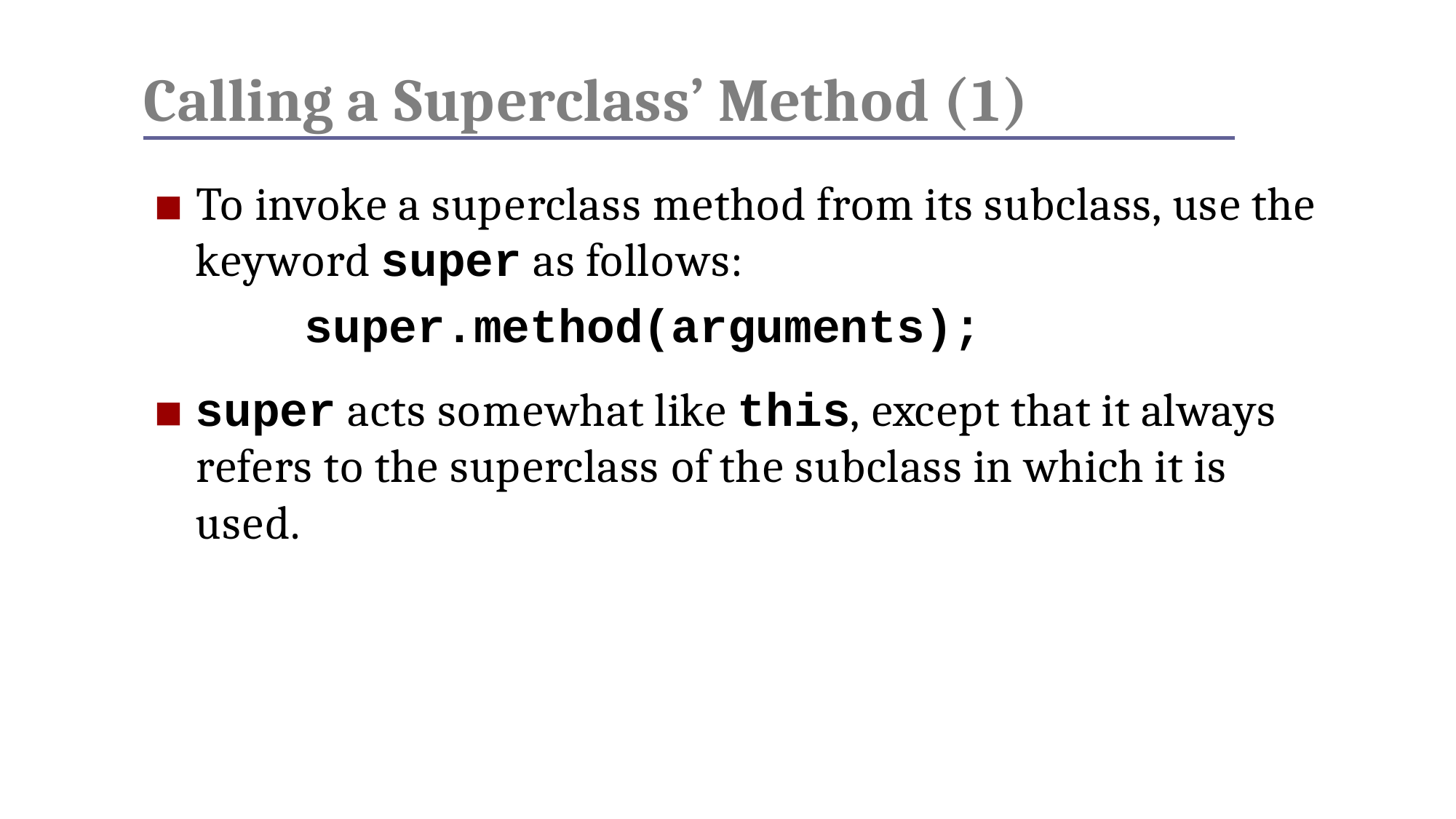

# Calling a Superclass’ Method (1)
To invoke a superclass method from its subclass, use the keyword super as follows:
		super.method(arguments);
super acts somewhat like this, except that it always refers to the superclass of the subclass in which it is used.